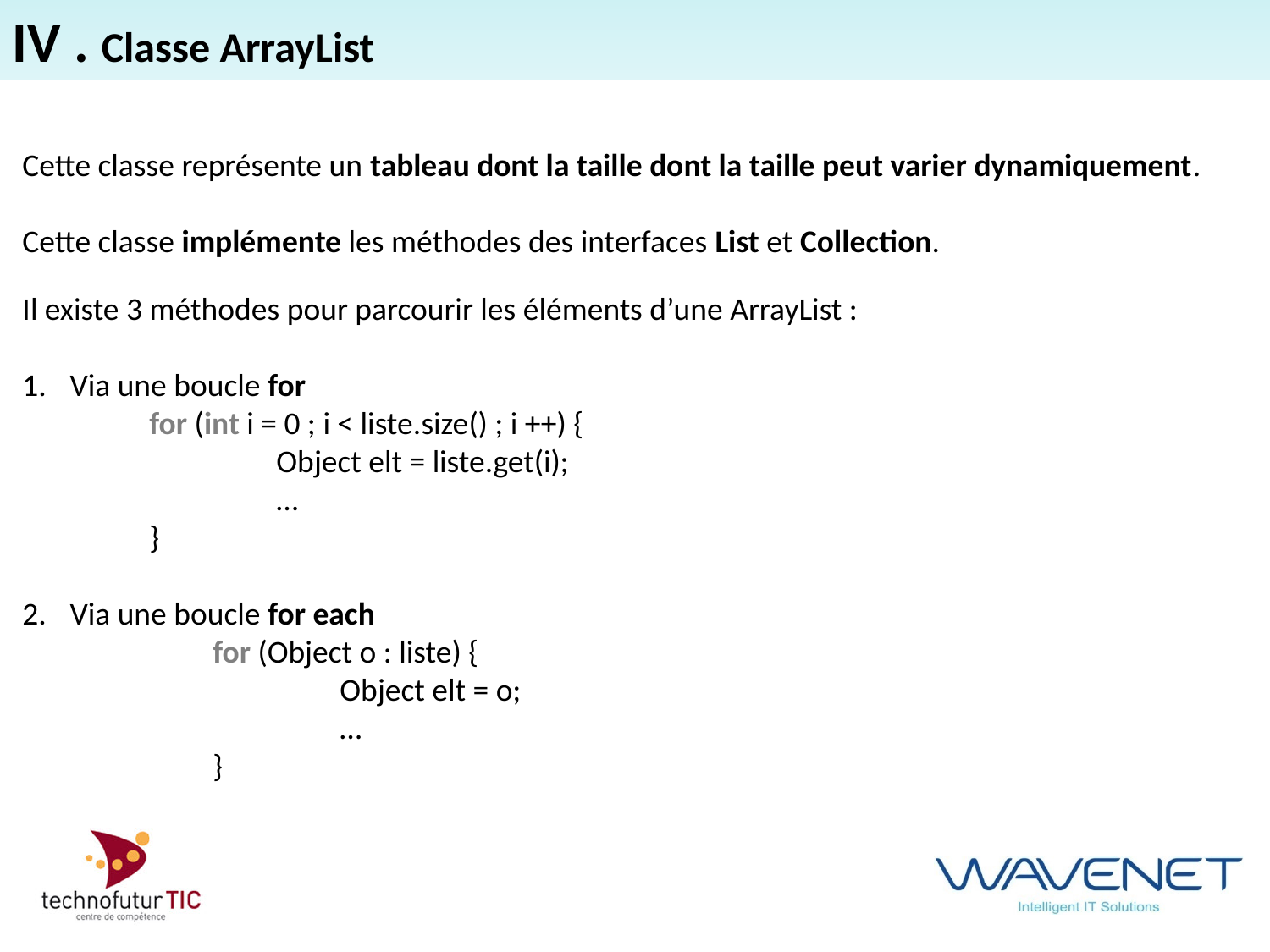

IV . Classe ArrayList
Cette classe représente un tableau dont la taille dont la taille peut varier dynamiquement.

Cette classe implémente les méthodes des interfaces List et Collection.

Il existe 3 méthodes pour parcourir les éléments d’une ArrayList :

Via une boucle for
	for (int i = 0 ; i < liste.size() ; i ++) {
		Object elt = liste.get(i);
		…
	}

Via une boucle for each
	for (Object o : liste) {
		Object elt = o;
		…
	}